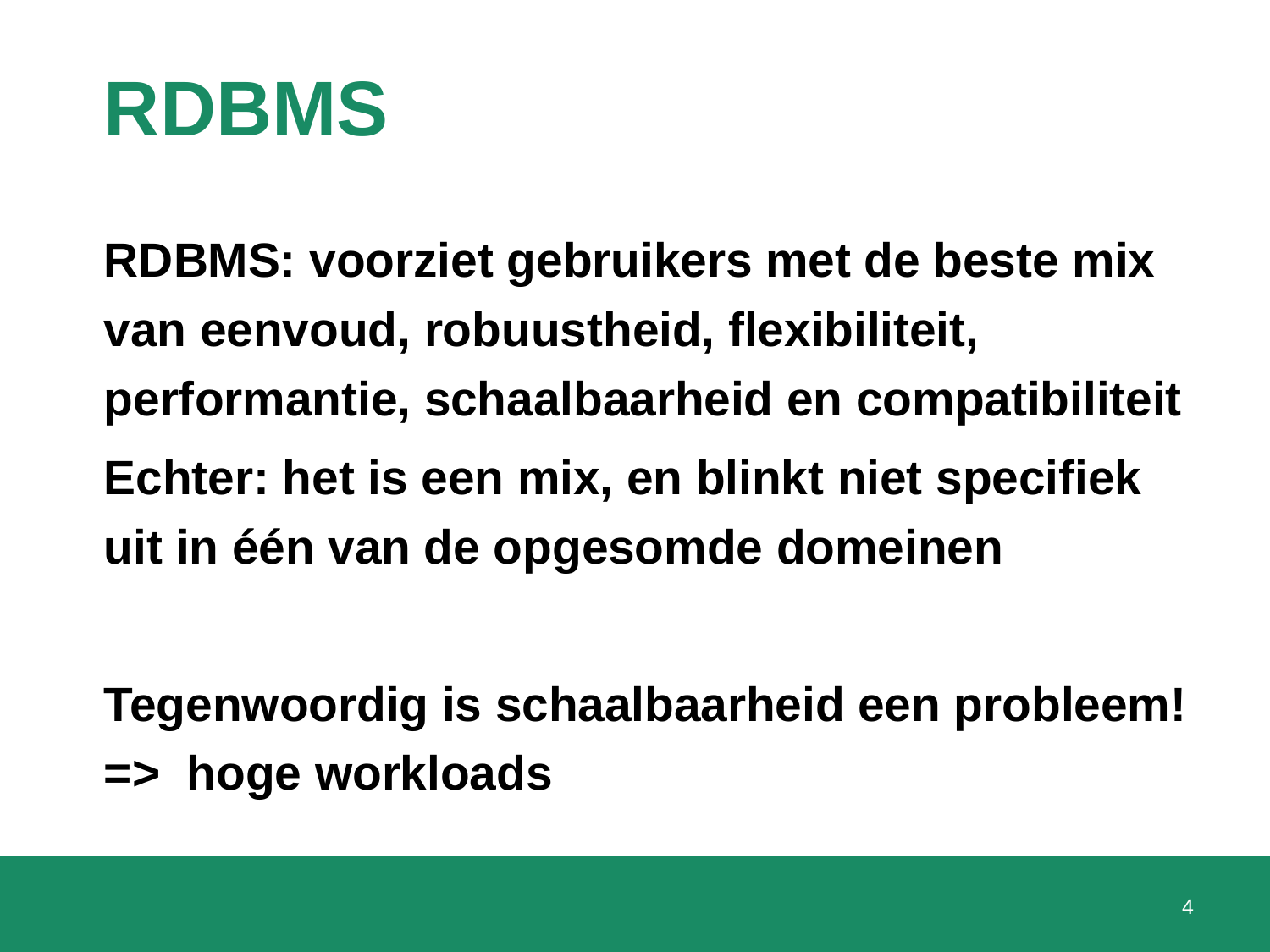

# RDBMS
RDBMS: voorziet gebruikers met de beste mix van eenvoud, robuustheid, flexibiliteit, performantie, schaalbaarheid en compatibiliteit
Echter: het is een mix, en blinkt niet specifiek uit in één van de opgesomde domeinen

Tegenwoordig is schaalbaarheid een probleem! =>  hoge workloads
4